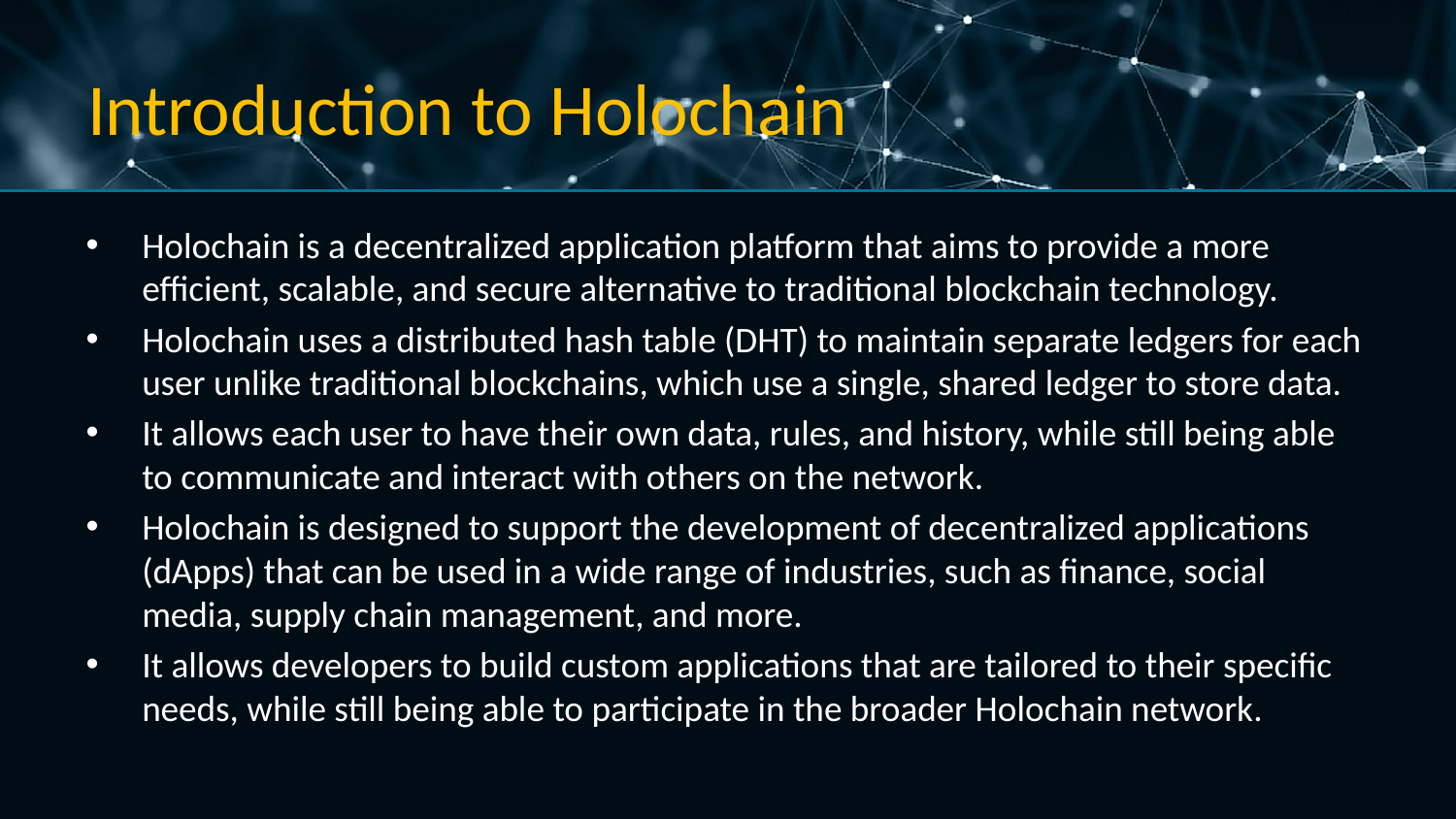

# Introduction to Holochain
Holochain is a decentralized application platform that aims to provide a more efficient, scalable, and secure alternative to traditional blockchain technology.
Holochain uses a distributed hash table (DHT) to maintain separate ledgers for each user unlike traditional blockchains, which use a single, shared ledger to store data.
It allows each user to have their own data, rules, and history, while still being able to communicate and interact with others on the network.
Holochain is designed to support the development of decentralized applications (dApps) that can be used in a wide range of industries, such as finance, social media, supply chain management, and more.
It allows developers to build custom applications that are tailored to their specific needs, while still being able to participate in the broader Holochain network.